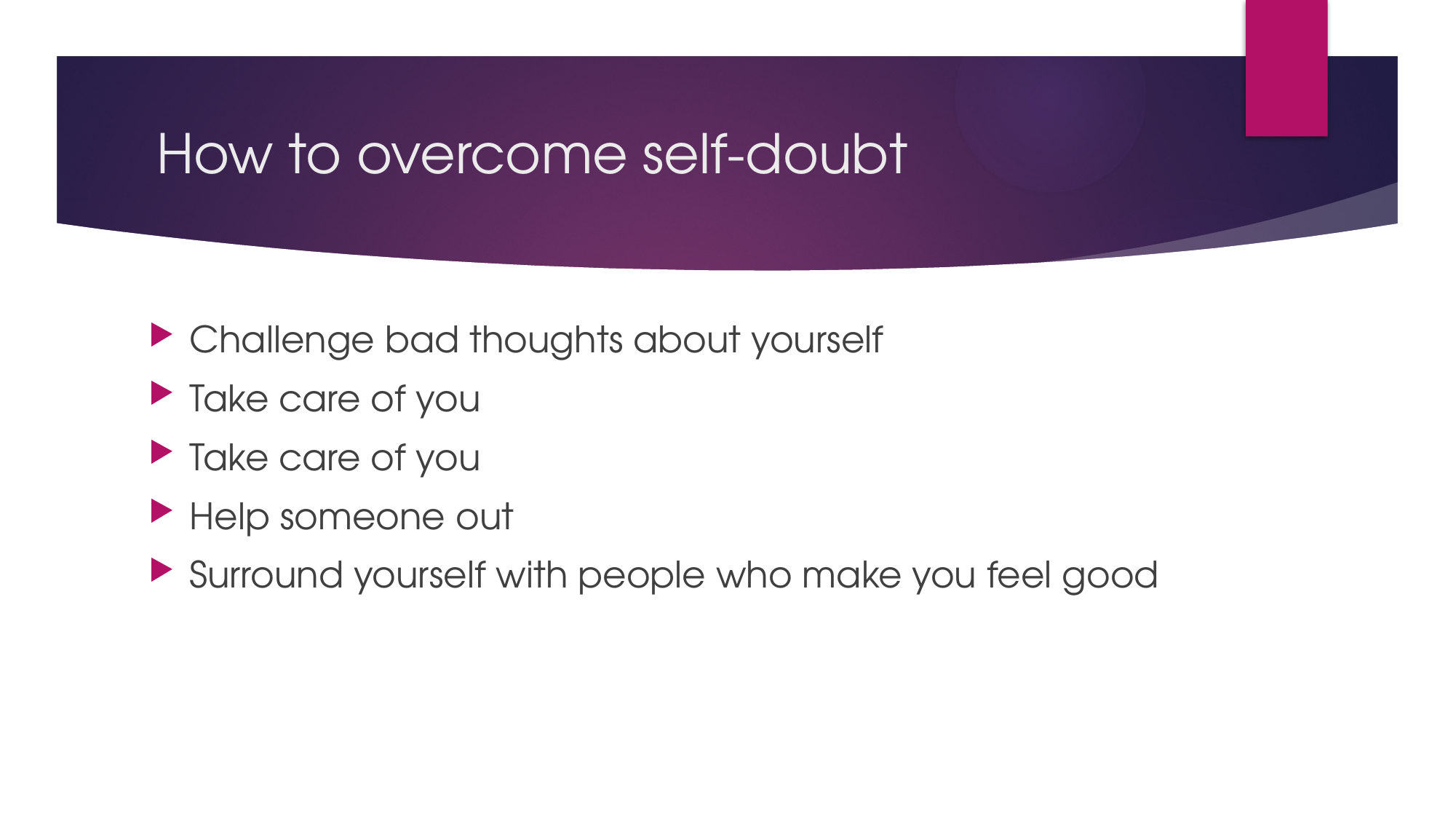

# How to overcome self-doubt
Challenge bad thoughts about yourself
Take care of you
Take care of you
Help someone out
Surround yourself with people who make you feel good